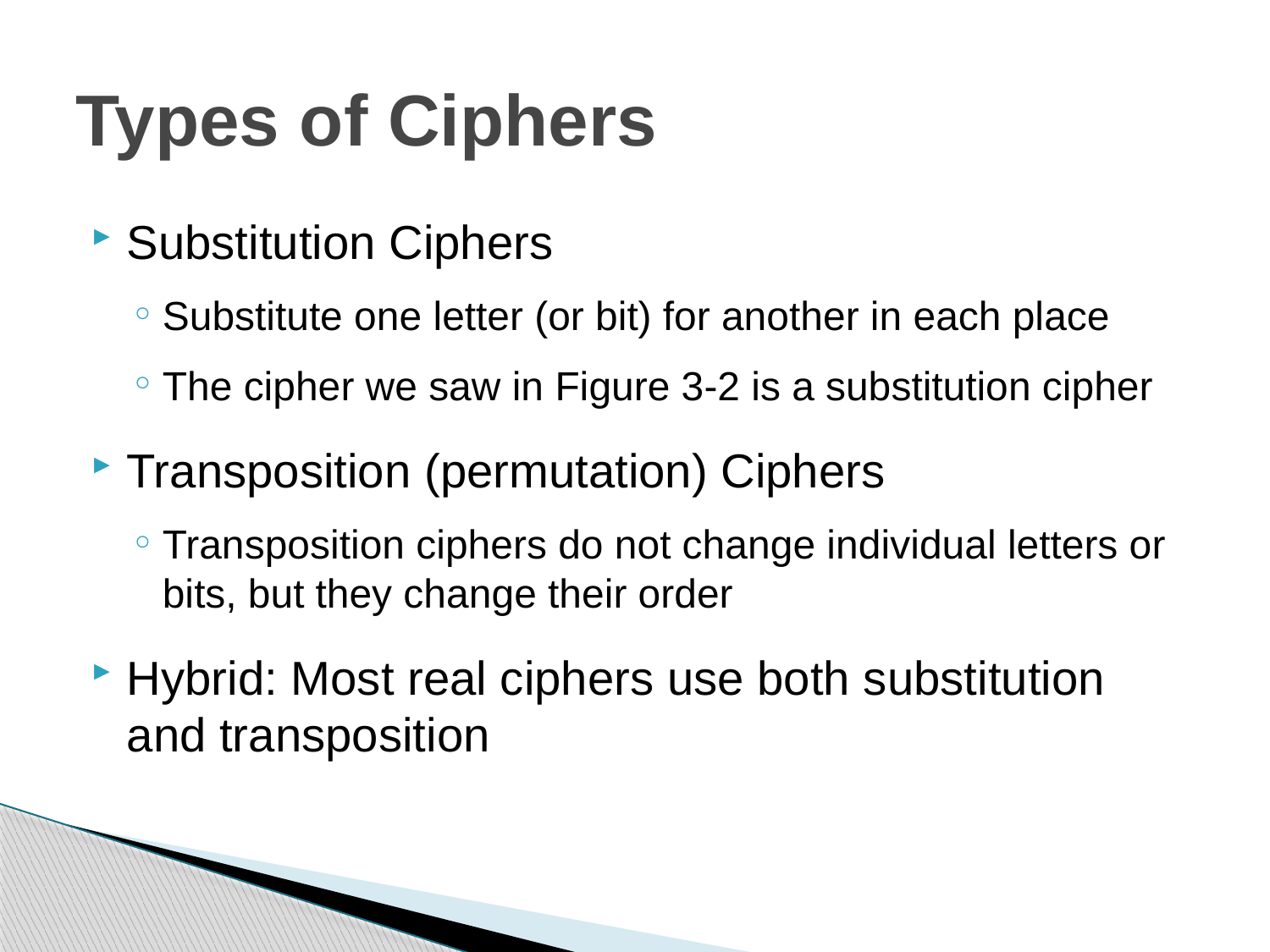

# Types of Ciphers
Substitution Ciphers
Substitute one letter (or bit) for another in each place
The cipher we saw in Figure 3-2 is a substitution cipher
Transposition (permutation) Ciphers
Transposition ciphers do not change individual letters or bits, but they change their order
Hybrid: Most real ciphers use both substitution and transposition